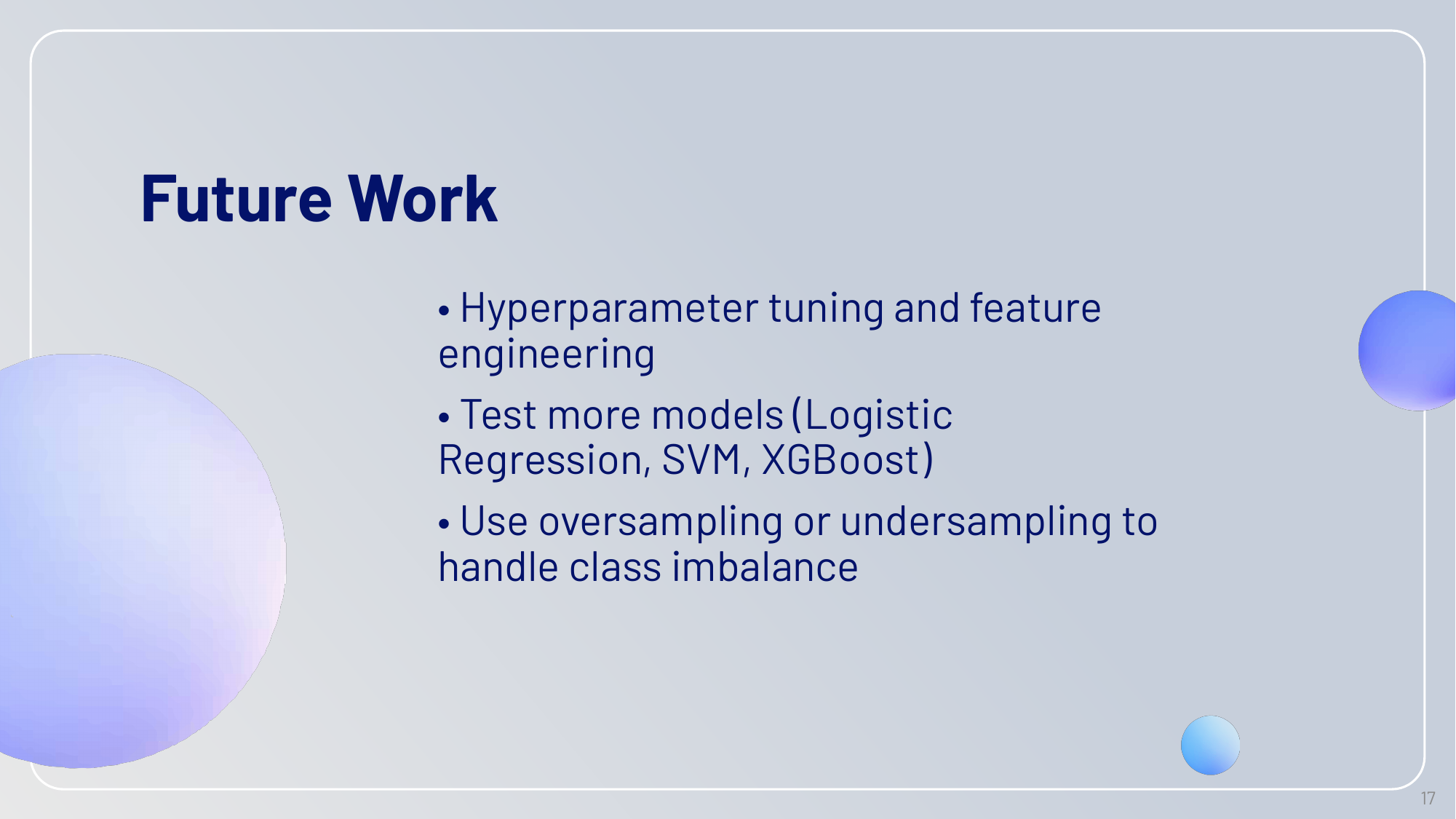

# Future Work
• Hyperparameter tuning and feature engineering
• Test more models (Logistic Regression, SVM, XGBoost)
• Use oversampling or undersampling to handle class imbalance

17